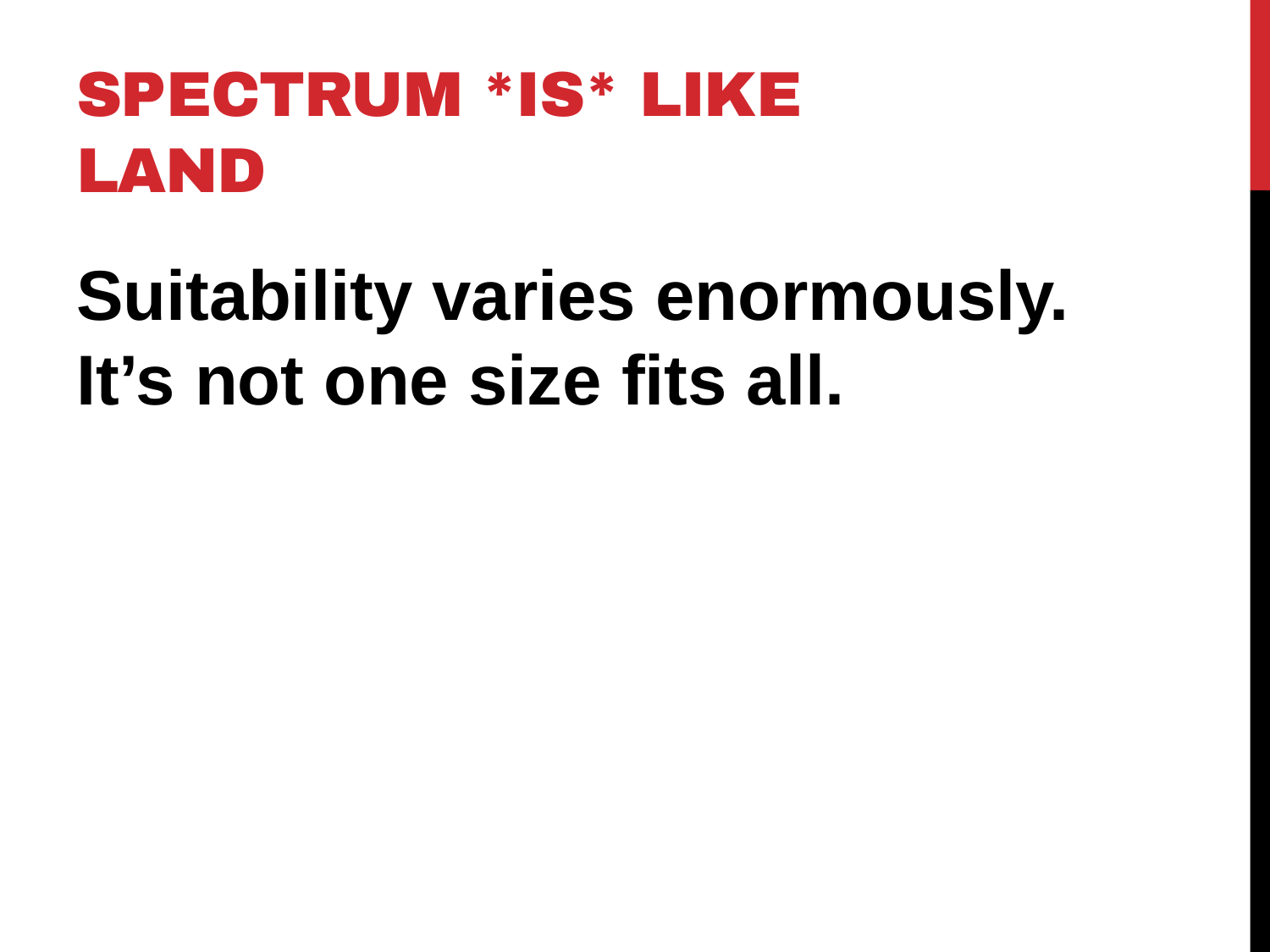

# Spectrum *Is* like land
Suitability varies enormously. It’s not one size fits all.